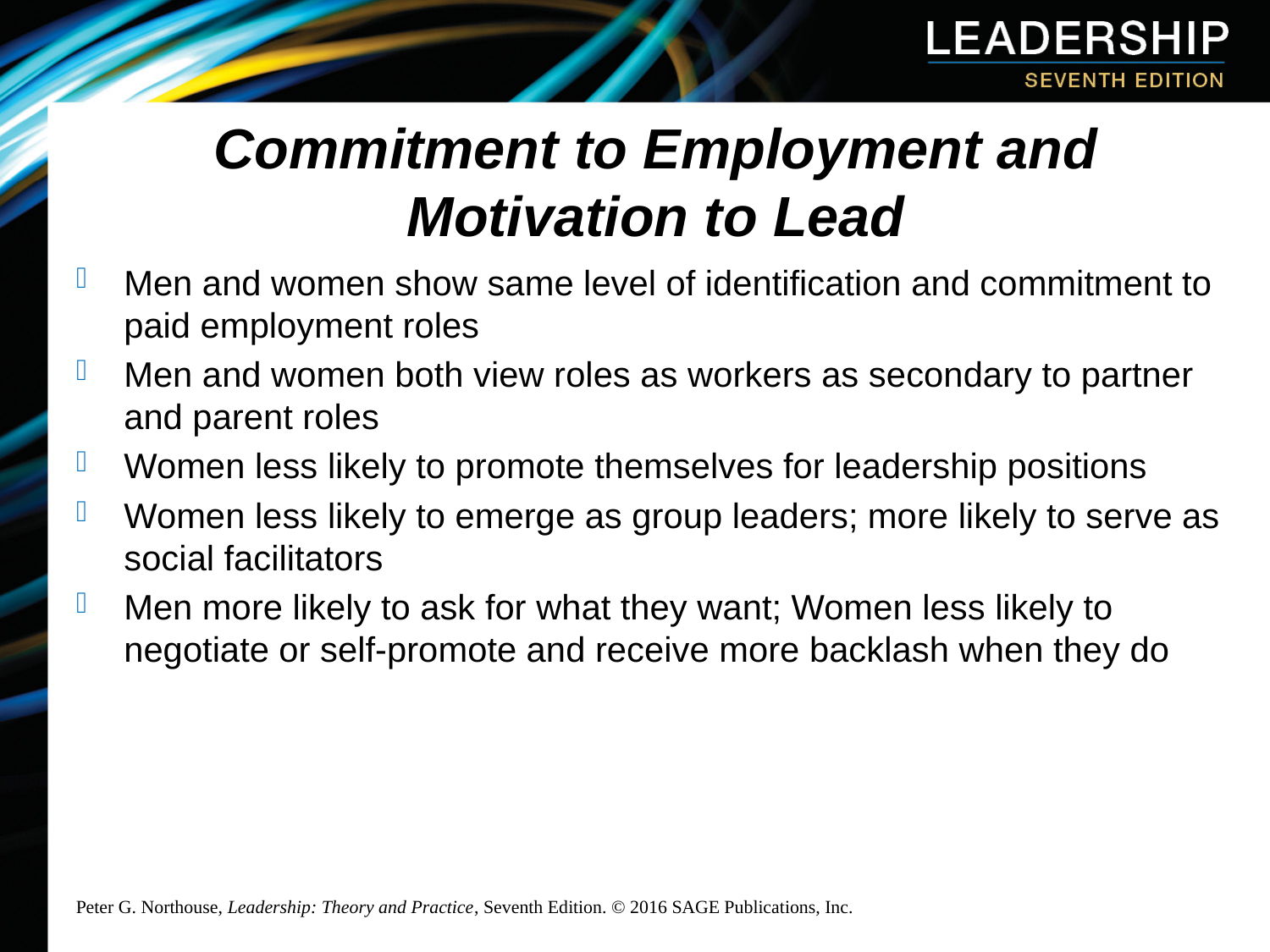

# Commitment to Employment and Motivation to Lead
Men and women show same level of identification and commitment to paid employment roles
Men and women both view roles as workers as secondary to partner and parent roles
Women less likely to promote themselves for leadership positions
Women less likely to emerge as group leaders; more likely to serve as social facilitators
Men more likely to ask for what they want; Women less likely to negotiate or self-promote and receive more backlash when they do
Peter G. Northouse, Leadership: Theory and Practice, Seventh Edition. © 2016 SAGE Publications, Inc.